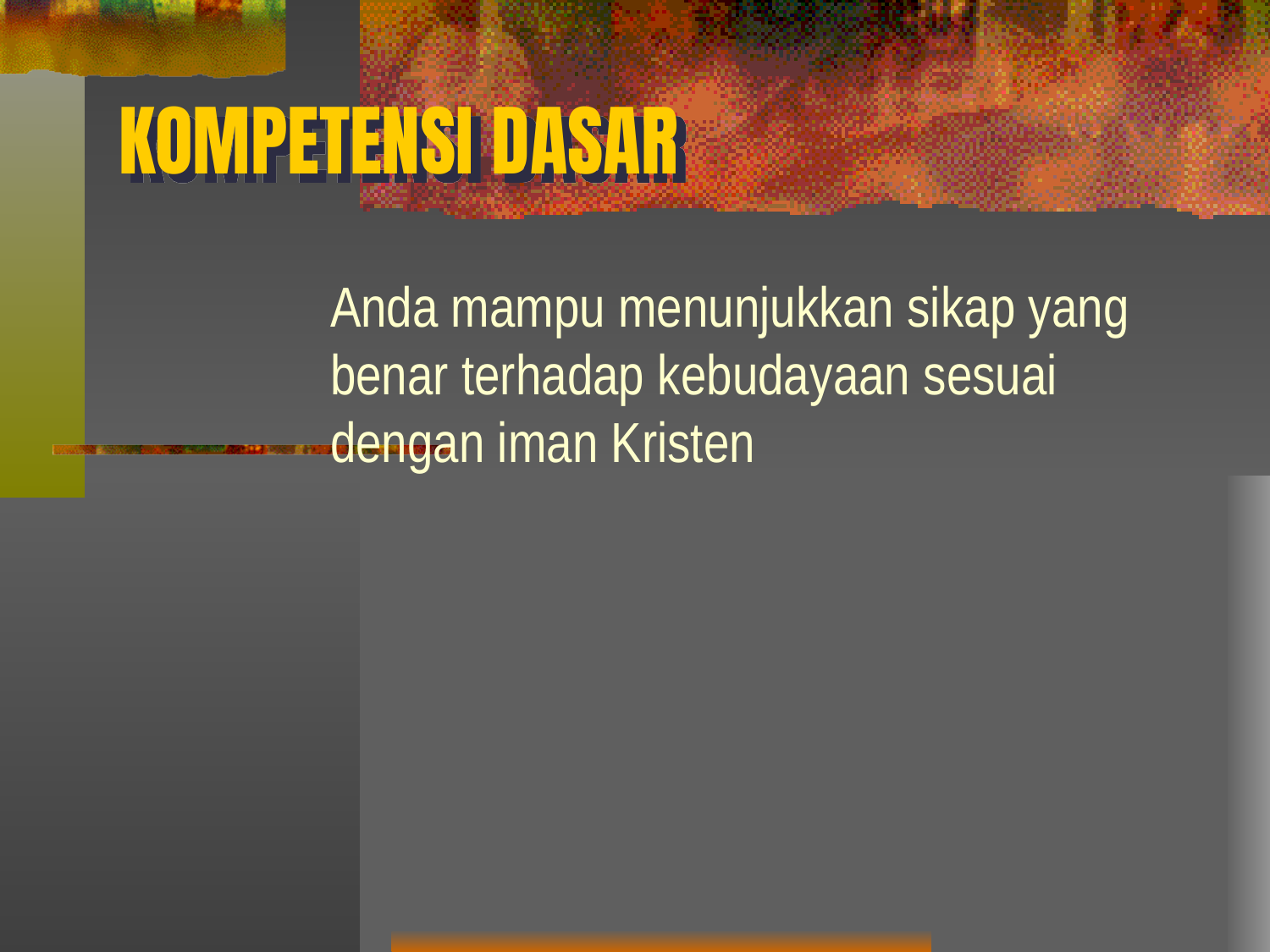

# KOMPETENSI DASAR
Anda mampu menunjukkan sikap yang benar terhadap kebudayaan sesuai dengan iman Kristen